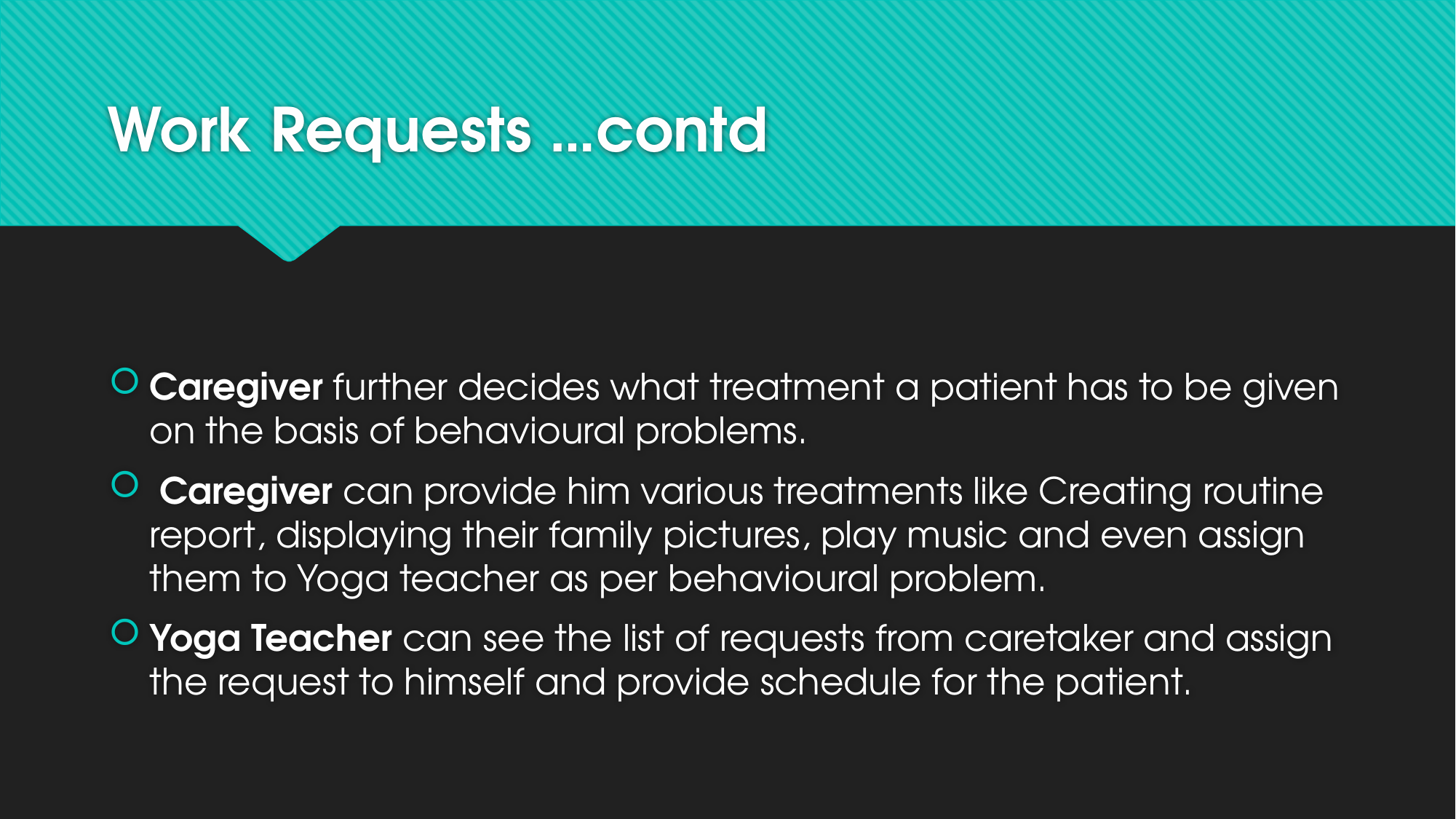

# Work Requests …contd
Caregiver further decides what treatment a patient has to be given on the basis of behavioural problems.
 Caregiver can provide him various treatments like Creating routine report, displaying their family pictures, play music and even assign them to Yoga teacher as per behavioural problem.
Yoga Teacher can see the list of requests from caretaker and assign the request to himself and provide schedule for the patient.